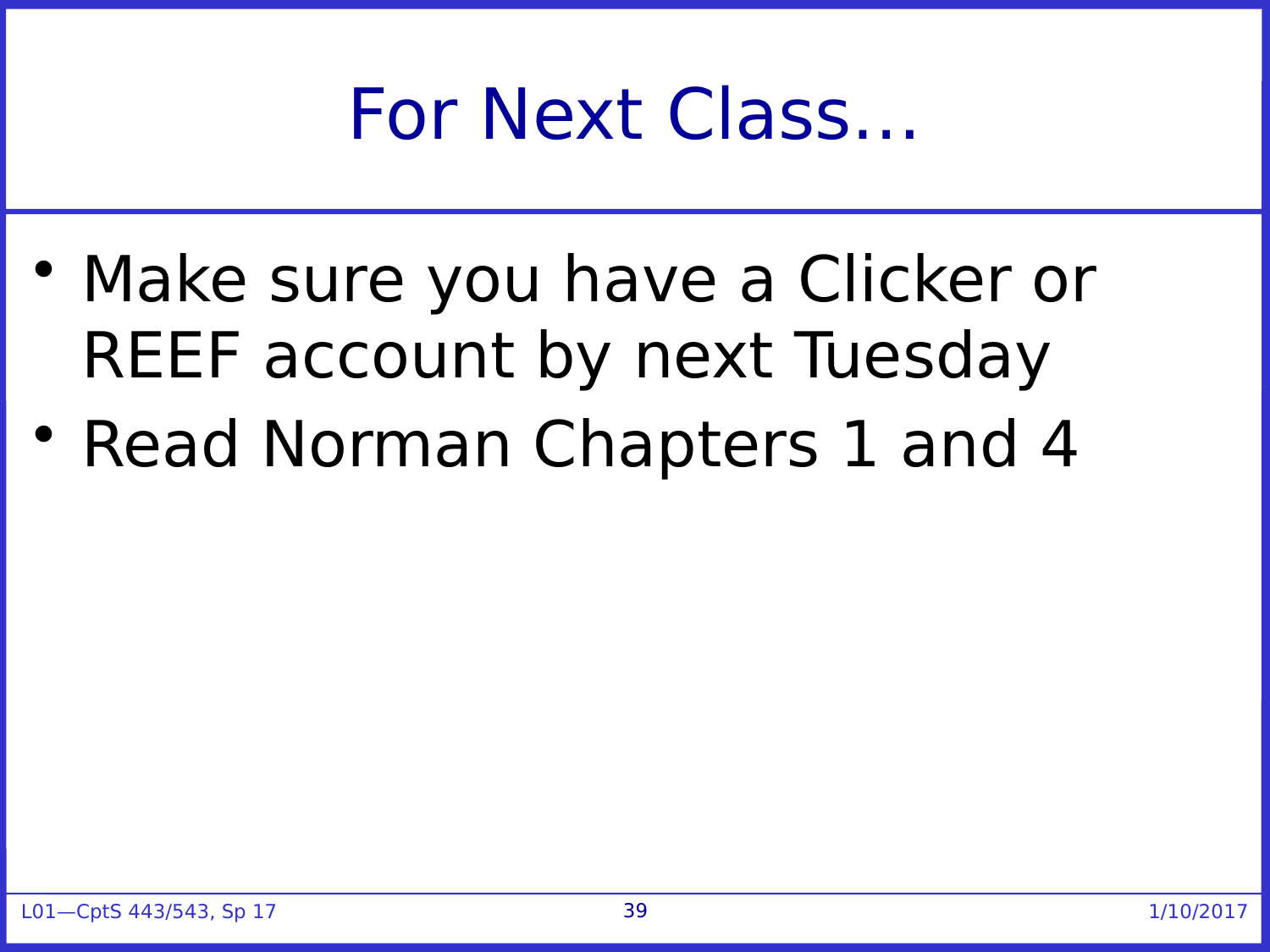

# For Next Class…
Make sure you have a Clicker or REEF account by next Tuesday
Read Norman Chapters 1 and 4

39